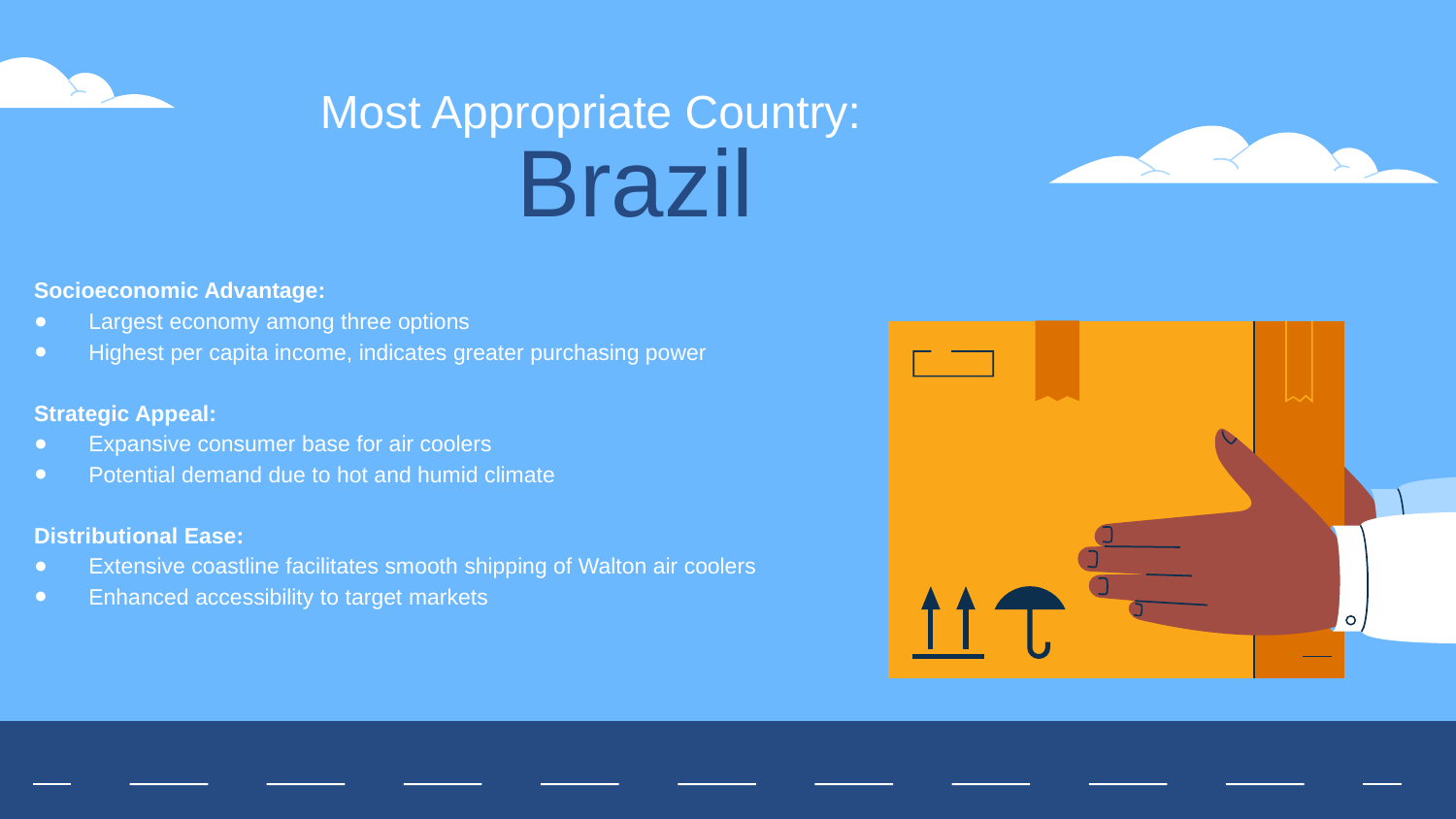

Most Appropriate Country:
# Brazil
Socioeconomic Advantage:
Largest economy among three options
Highest per capita income, indicates greater purchasing power

Strategic Appeal:
Expansive consumer base for air coolers
Potential demand due to hot and humid climate

Distributional Ease:
Extensive coastline facilitates smooth shipping of Walton air coolers
Enhanced accessibility to target markets